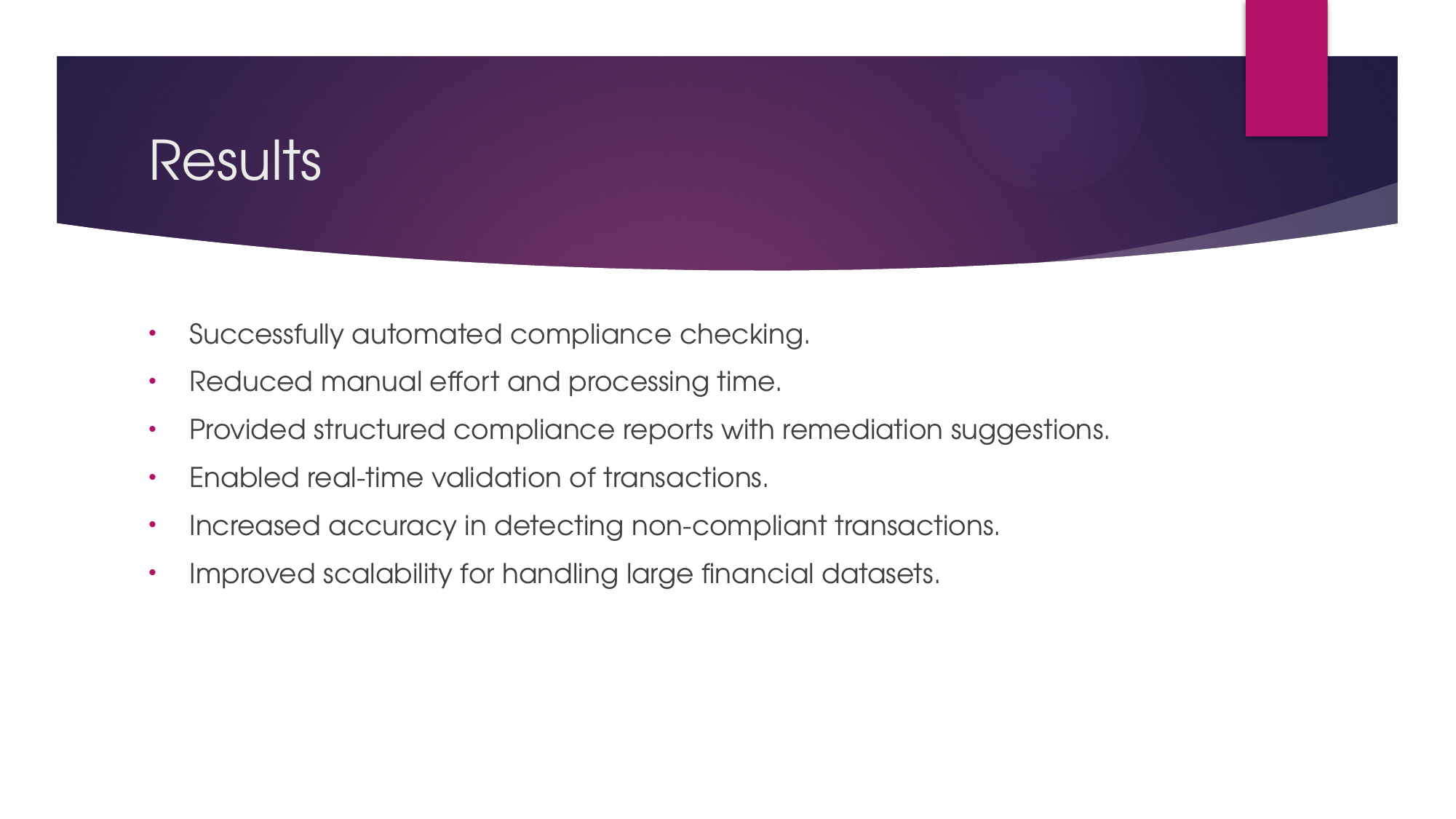

# Results
Successfully automated compliance checking.
Reduced manual effort and processing time.
Provided structured compliance reports with remediation suggestions.
Enabled real-time validation of transactions.
Increased accuracy in detecting non-compliant transactions.
Improved scalability for handling large financial datasets.